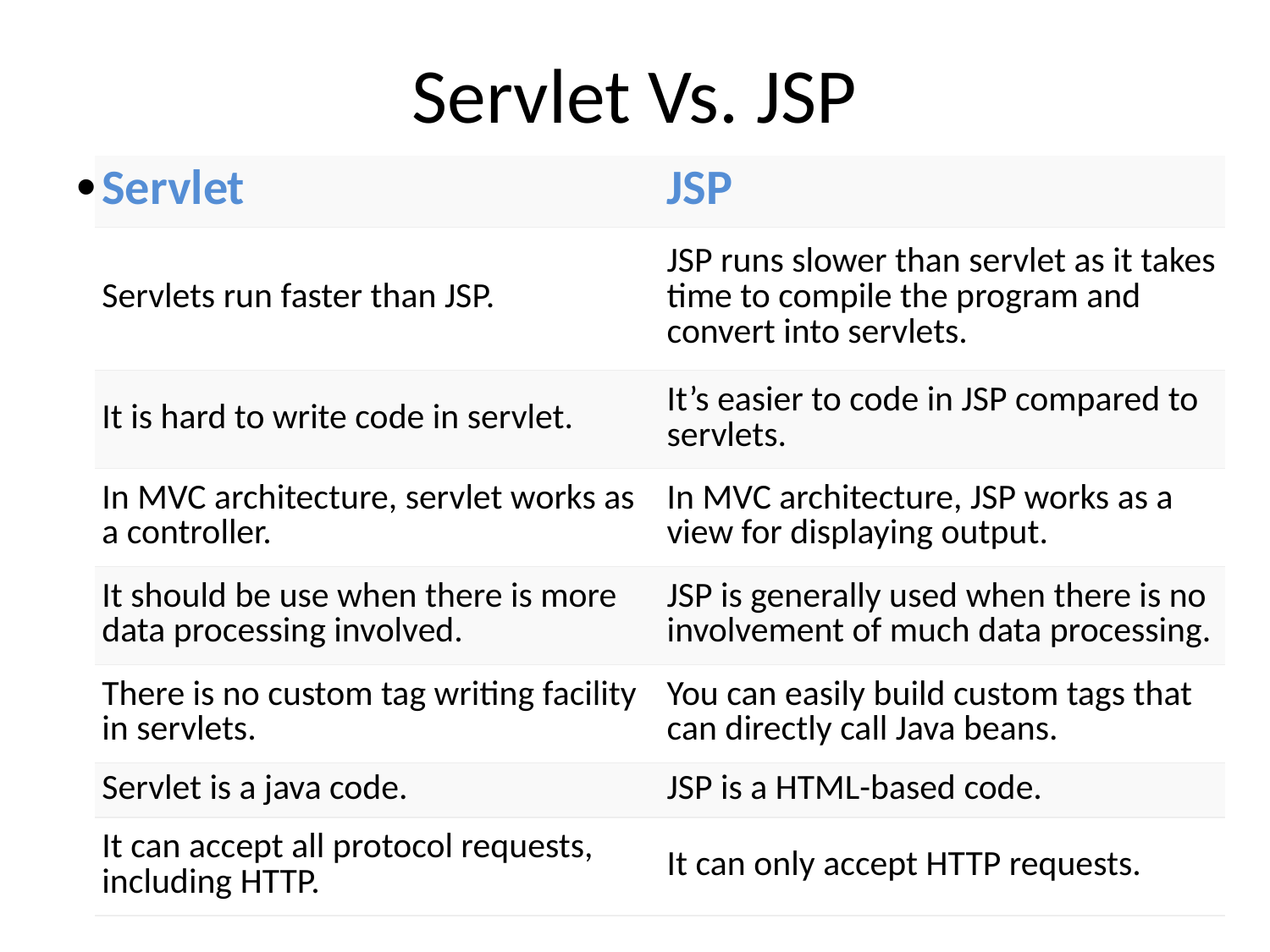

# Servlet Vs. JSP
.
| Servlet | JSP |
| --- | --- |
| Servlets run faster than JSP. | JSP runs slower than servlet as it takes time to compile the program and convert into servlets. |
| It is hard to write code in servlet. | It’s easier to code in JSP compared to servlets. |
| In MVC architecture, servlet works as a controller. | In MVC architecture, JSP works as a view for displaying output. |
| It should be use when there is more data processing involved. | JSP is generally used when there is no involvement of much data processing. |
| There is no custom tag writing facility in servlets. | You can easily build custom tags that can directly call Java beans. |
| Servlet is a java code. | JSP is a HTML-based code. |
| It can accept all protocol requests, including HTTP. | It can only accept HTTP requests. |